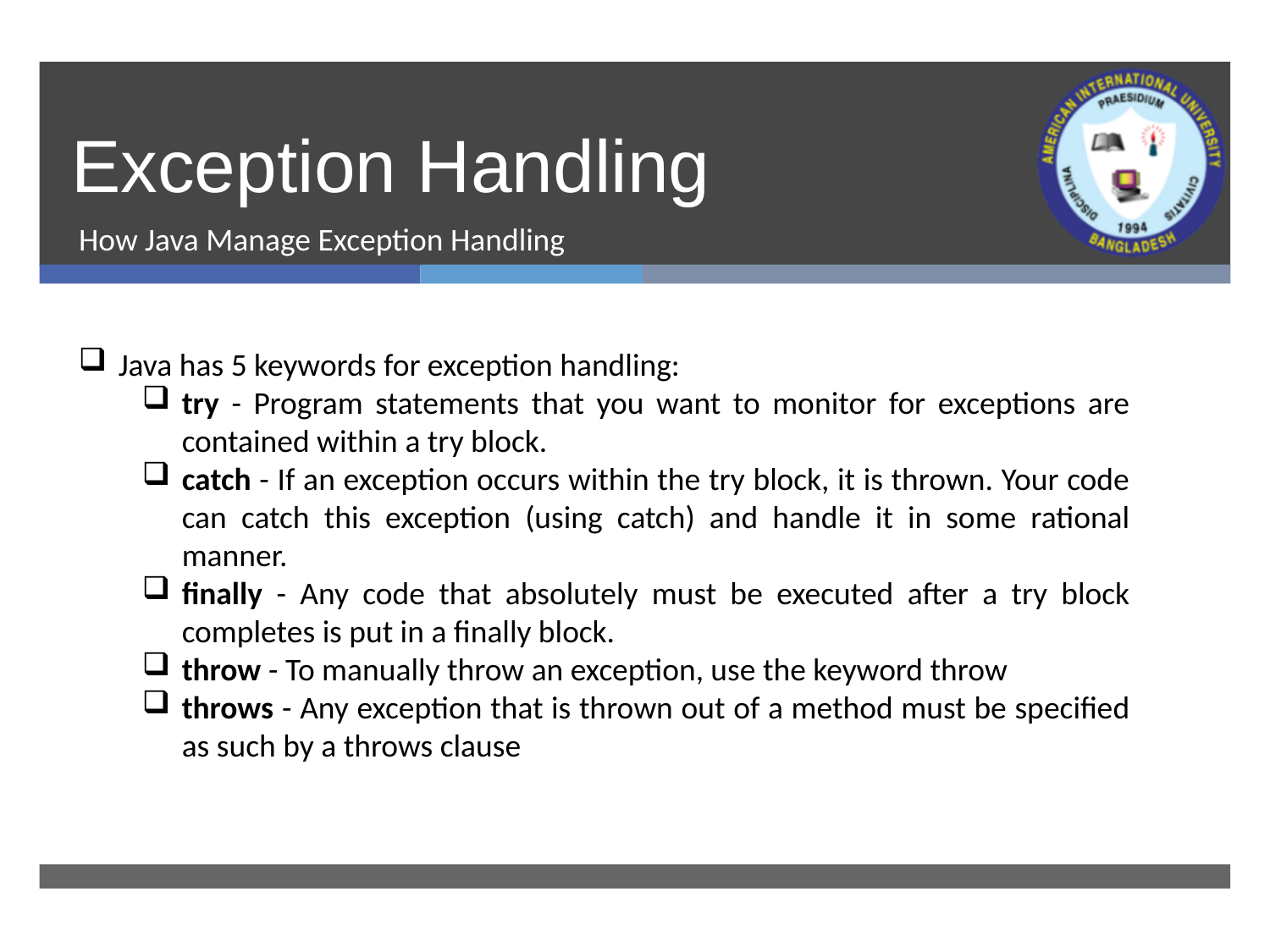

# Exception Handling
How Java Manage Exception Handling
Java has 5 keywords for exception handling:
try - Program statements that you want to monitor for exceptions are contained within a try block.
catch - If an exception occurs within the try block, it is thrown. Your code can catch this exception (using catch) and handle it in some rational manner.
finally - Any code that absolutely must be executed after a try block completes is put in a finally block.
throw - To manually throw an exception, use the keyword throw
throws - Any exception that is thrown out of a method must be specified as such by a throws clause